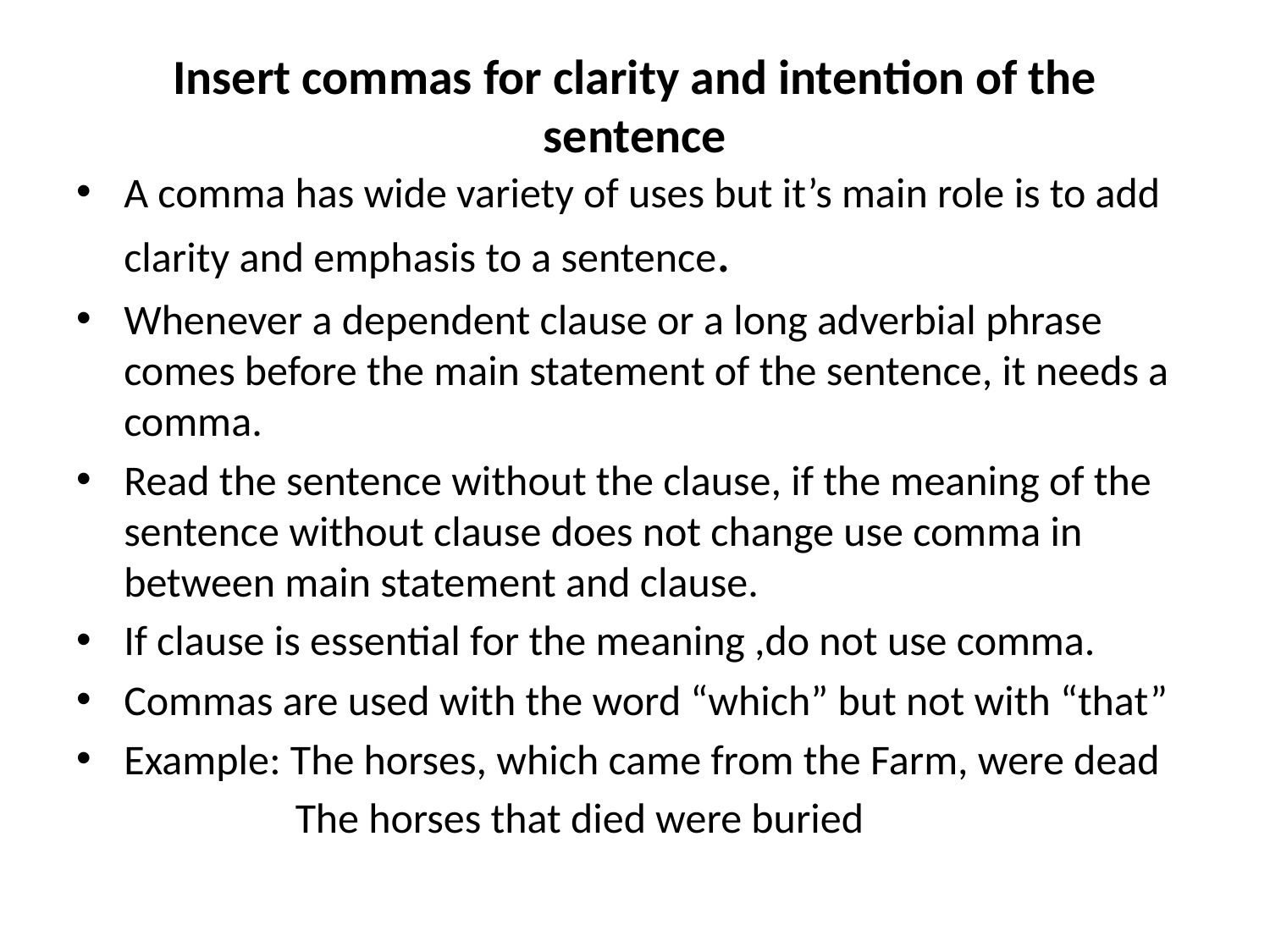

# Insert commas for clarity and intention of the sentence
A comma has wide variety of uses but it’s main role is to add clarity and emphasis to a sentence.
Whenever a dependent clause or a long adverbial phrase comes before the main statement of the sentence, it needs a comma.
Read the sentence without the clause, if the meaning of the sentence without clause does not change use comma in between main statement and clause.
If clause is essential for the meaning ,do not use comma.
Commas are used with the word “which” but not with “that”
Example: The horses, which came from the Farm, were dead
                       The horses that died were buried